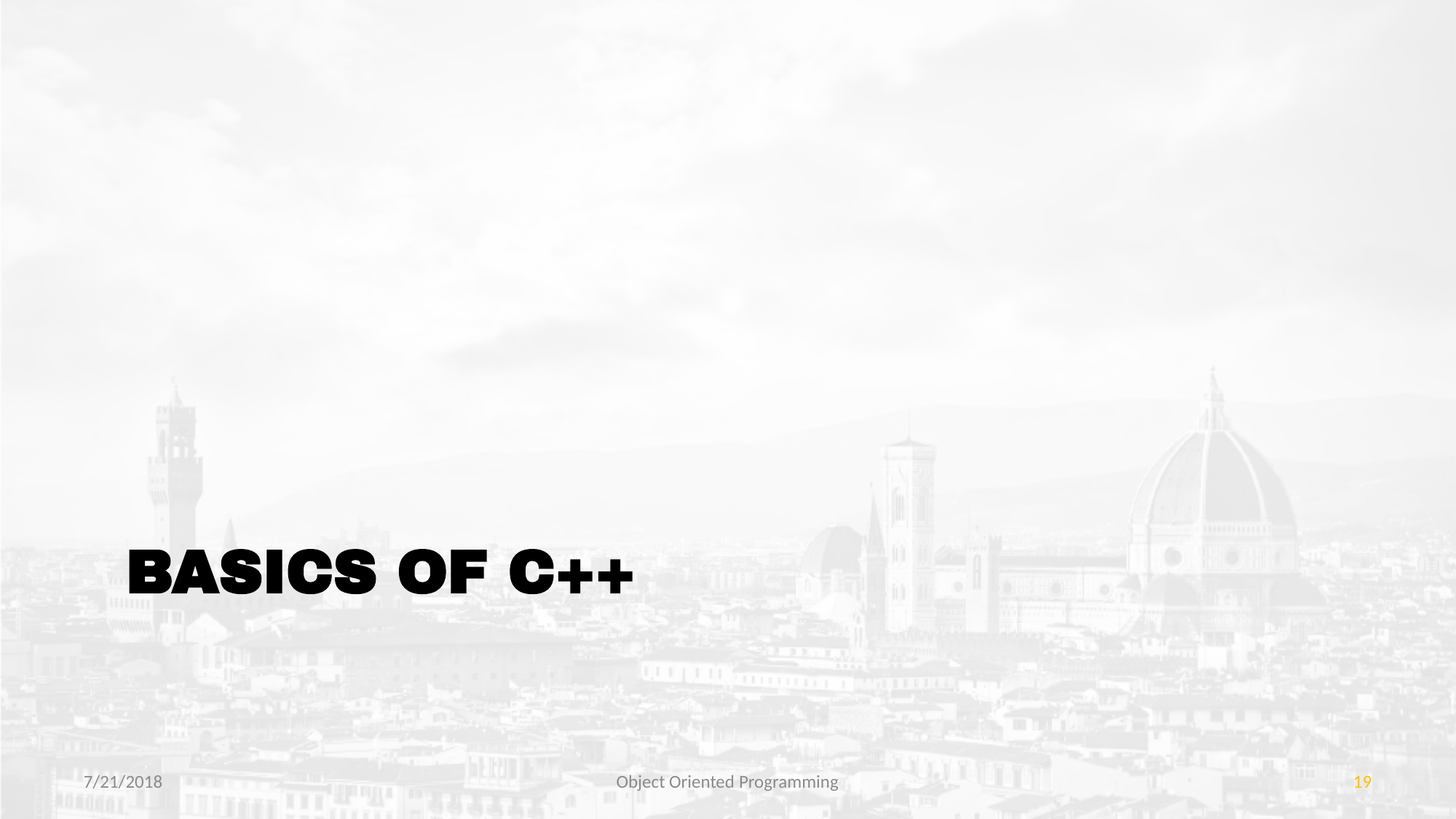

# Basics of c++
7/21/2018
Object Oriented Programming
19